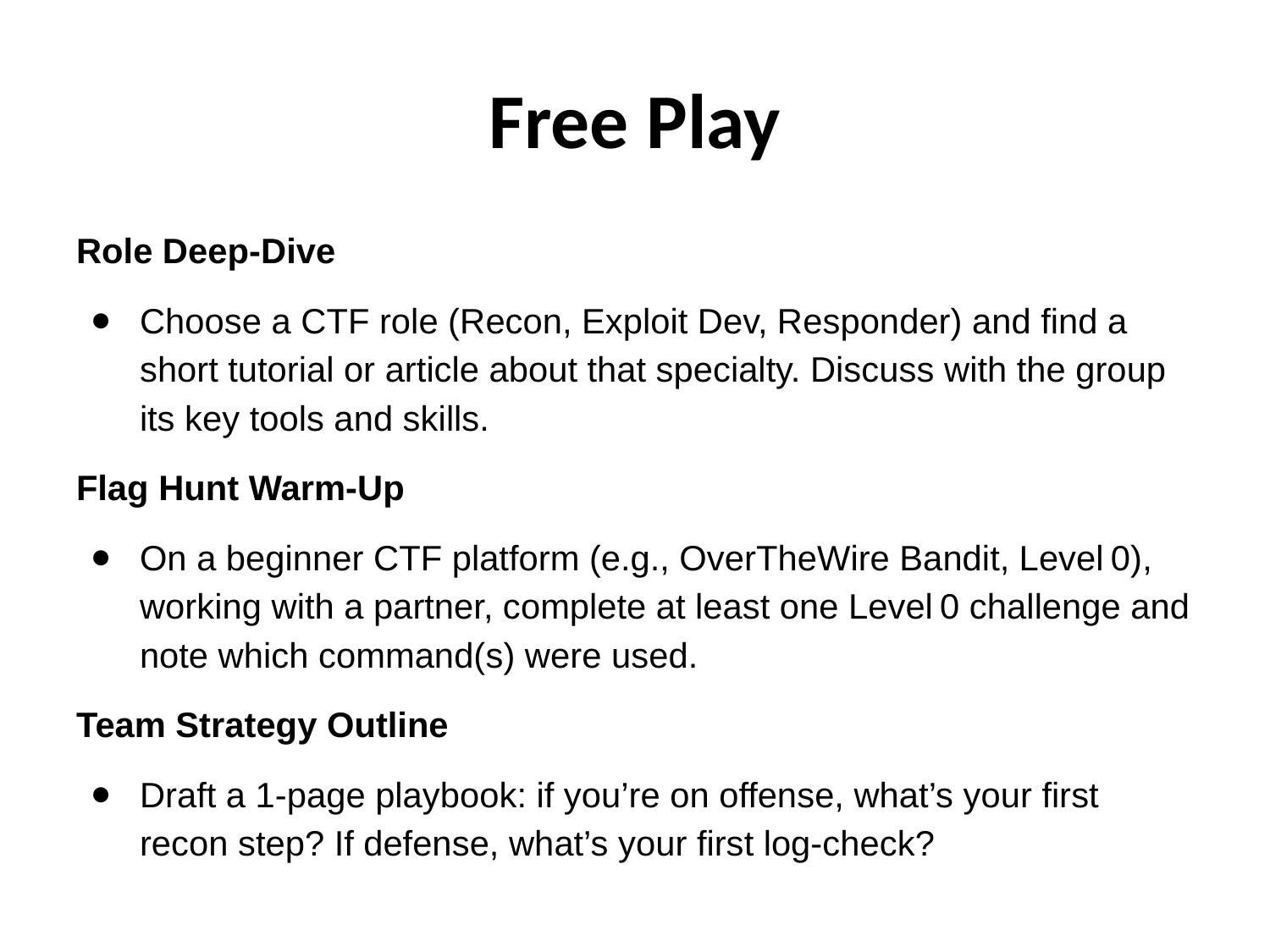

# Free Play
Role Deep‑Dive
Choose a CTF role (Recon, Exploit Dev, Responder) and find a short tutorial or article about that specialty. Discuss with the group its key tools and skills.
Flag Hunt Warm‑Up
On a beginner CTF platform (e.g., OverTheWire Bandit, Level 0), working with a partner, complete at least one Level 0 challenge and note which command(s) were used.
Team Strategy Outline
Draft a 1‑page playbook: if you’re on offense, what’s your first recon step? If defense, what’s your first log‑check?